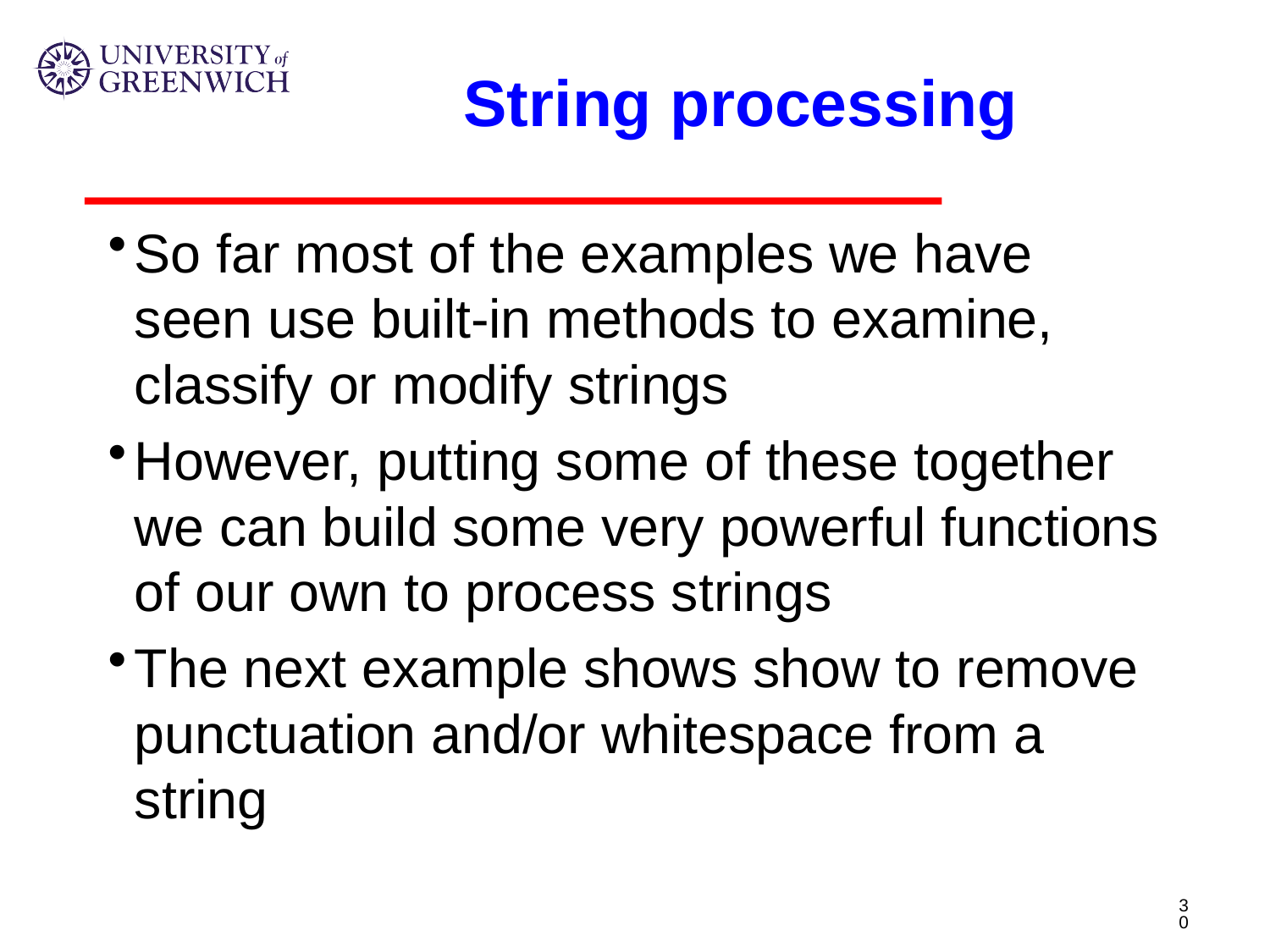

# String processing
So far most of the examples we have seen use built-in methods to examine, classify or modify strings
However, putting some of these together we can build some very powerful functions of our own to process strings
The next example shows show to remove punctuation and/or whitespace from a string
30